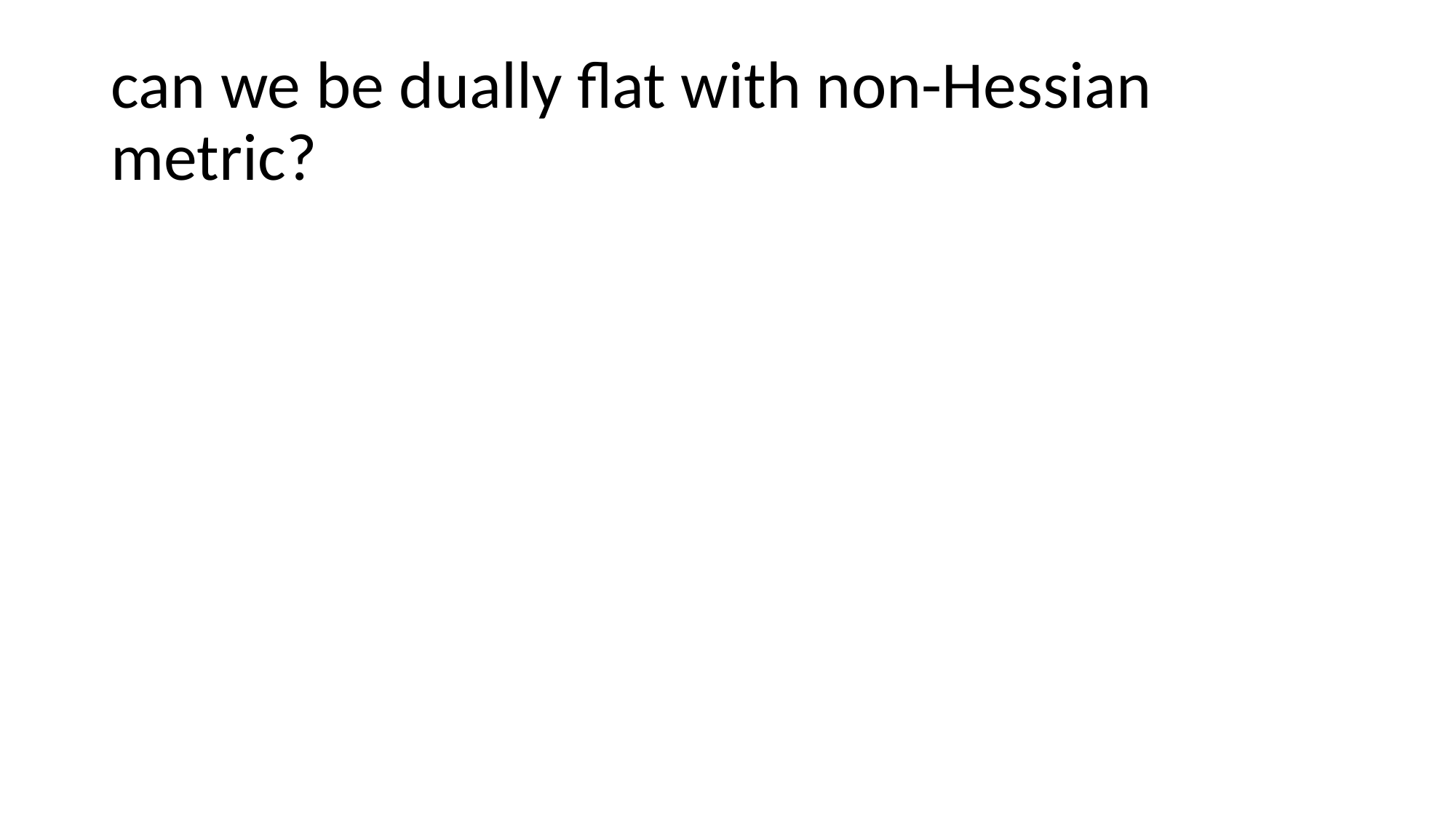

# can we be dually flat with non-Hessian metric?